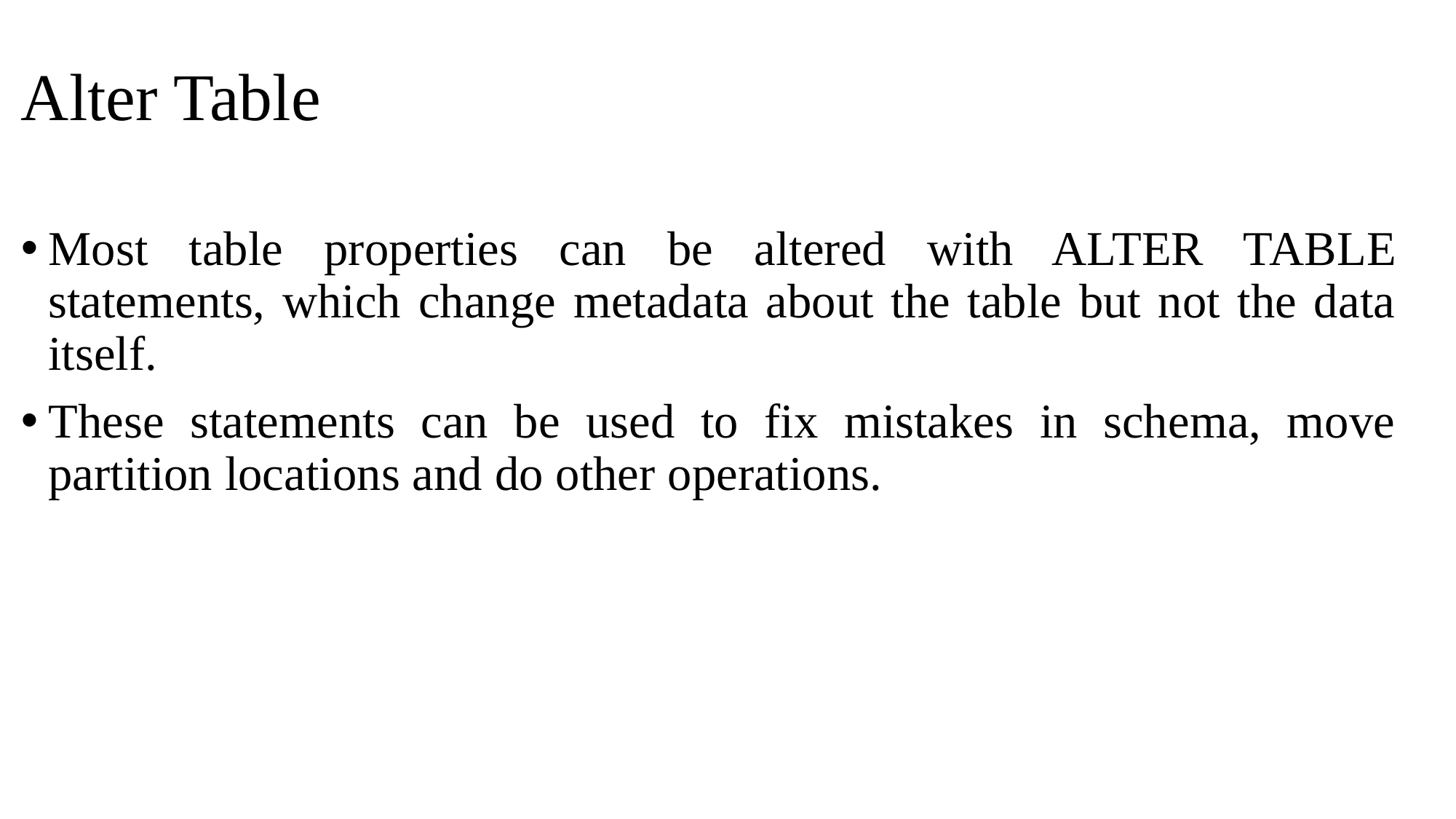

# Alter Table
Most table properties can be altered with ALTER TABLE statements, which change metadata about the table but not the data itself.
These statements can be used to fix mistakes in schema, move partition locations and do other operations.